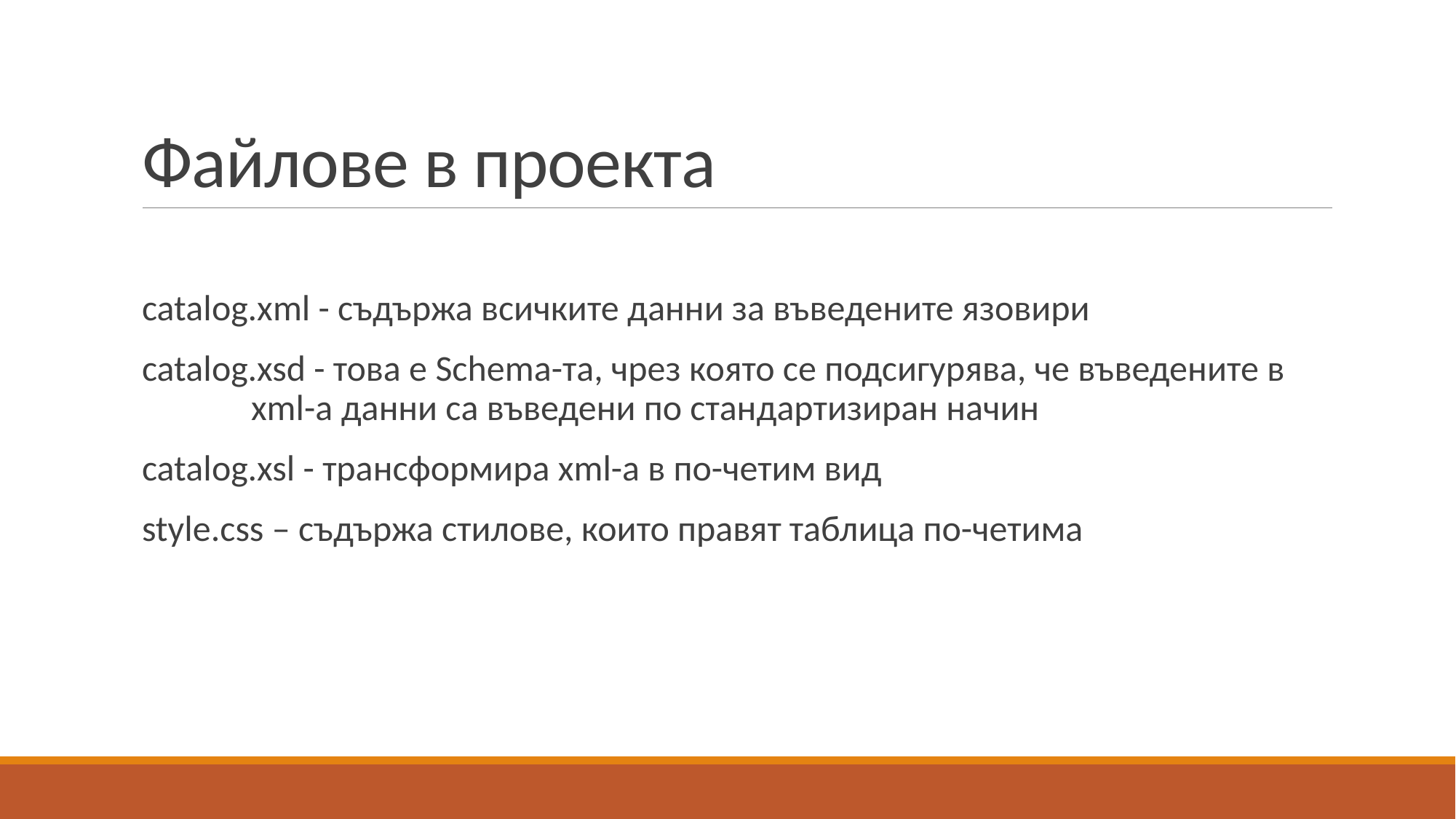

# Файлове в проекта
catalog.xml - съдържа всичките данни за въведените язовири
catalog.xsd - това е Schema-та, чрез която се подсигурява, че въведените в 	xml-a данни са въведени по стандартизиран начин
catalog.xsl - трансформира xml-а в по-четим вид
style.css – съдържа стилове, които правят таблица по-четима